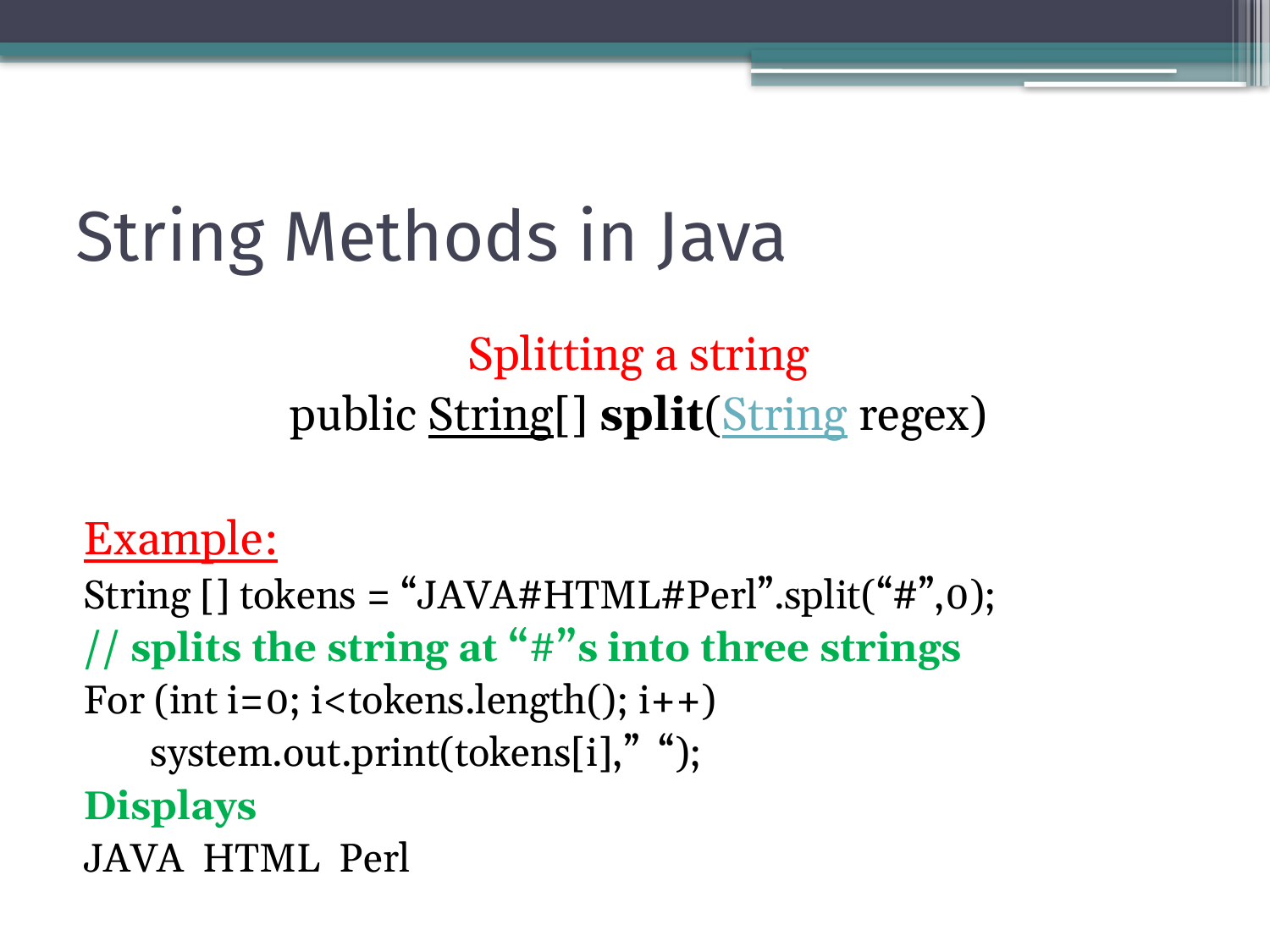

# String Methods in Java
Splitting a string
public String[] split(String regex)

Example:
String [] tokens = “JAVA#HTML#Perl”.split(“#”,0);
// splits the string at “#”s into three strings
For (int i=0; i<tokens.length(); i++)
	system.out.print(tokens[i],”  “);
Displays
JAVA  HTML  Perl